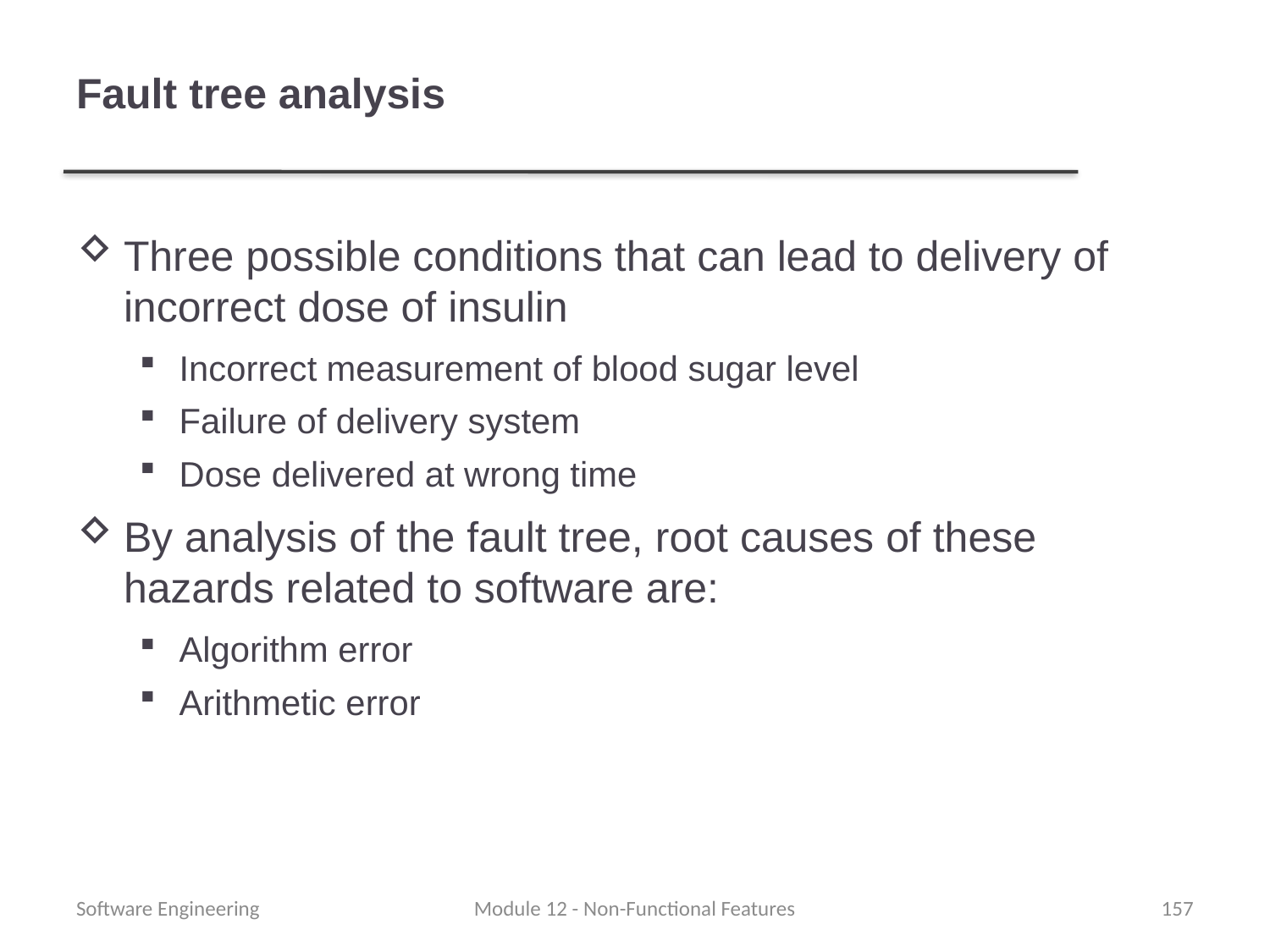

# Fault tree analysis
Three possible conditions that can lead to delivery of incorrect dose of insulin
Incorrect measurement of blood sugar level
Failure of delivery system
Dose delivered at wrong time
By analysis of the fault tree, root causes of these hazards related to software are:
Algorithm error
Arithmetic error
Software Engineering
Module 12 - Non-Functional Features
157